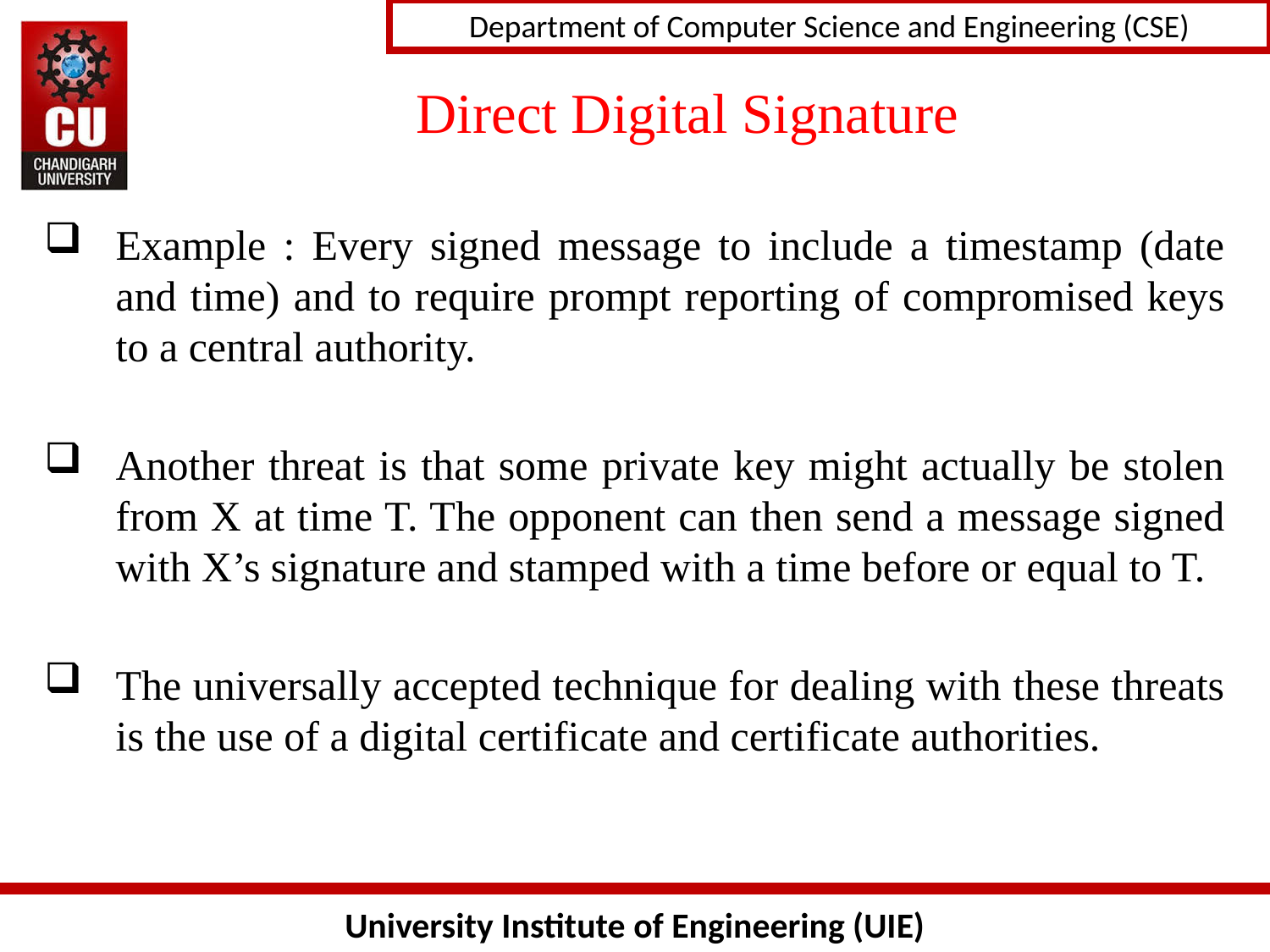

# Direct Digital Signature
Example : Every signed message to include a timestamp (date and time) and to require prompt reporting of compromised keys to a central authority.

Another threat is that some private key might actually be stolen from X at time T. The opponent can then send a message signed with X’s signature and stamped with a time before or equal to T.

The universally accepted technique for dealing with these threats is the use of a digital certificate and certificate authorities.